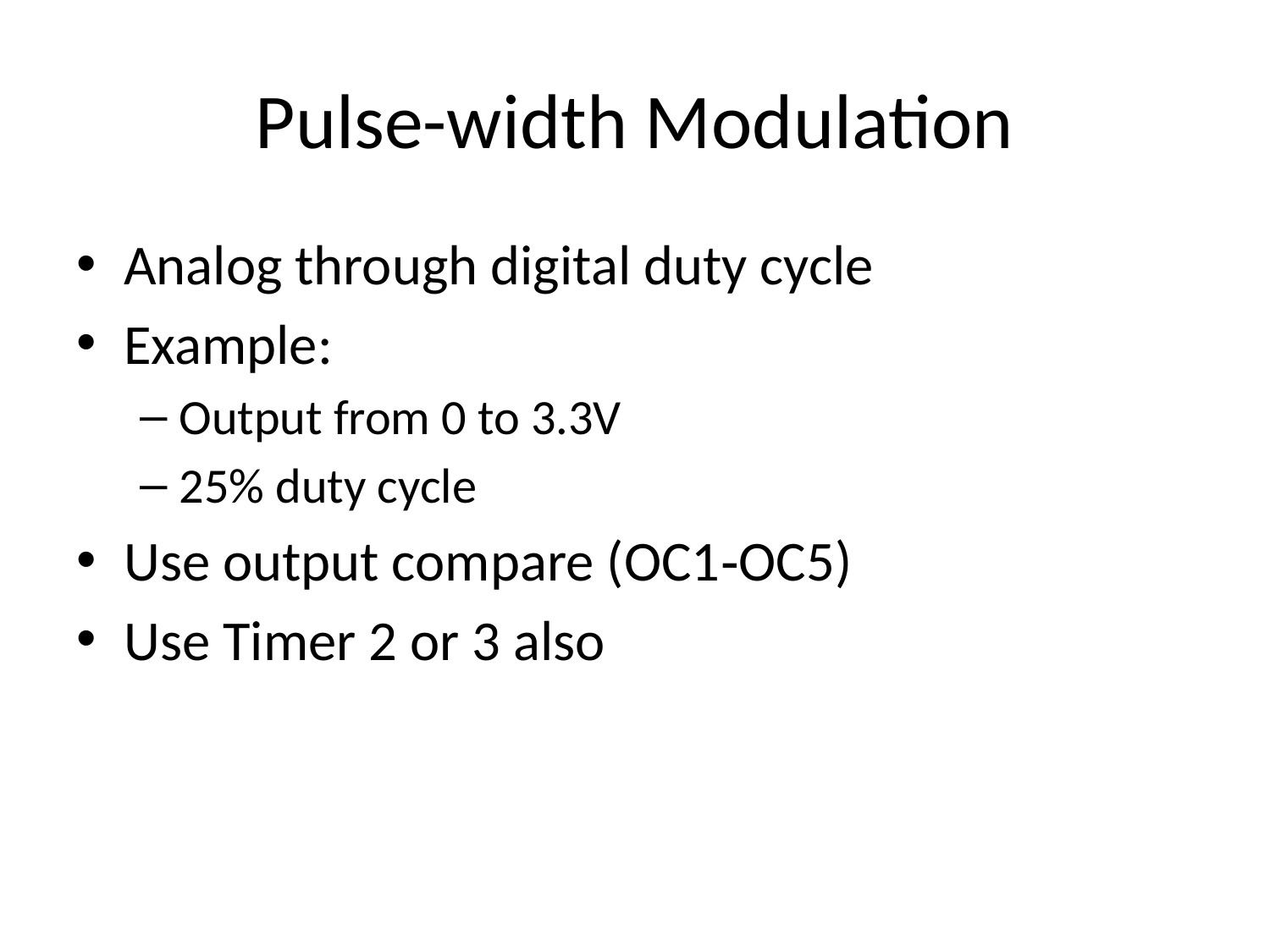

# Pulse-width Modulation
Analog through digital duty cycle
Example:
Output from 0 to 3.3V
25% duty cycle
Use output compare (OC1‐OC5)
Use Timer 2 or 3 also